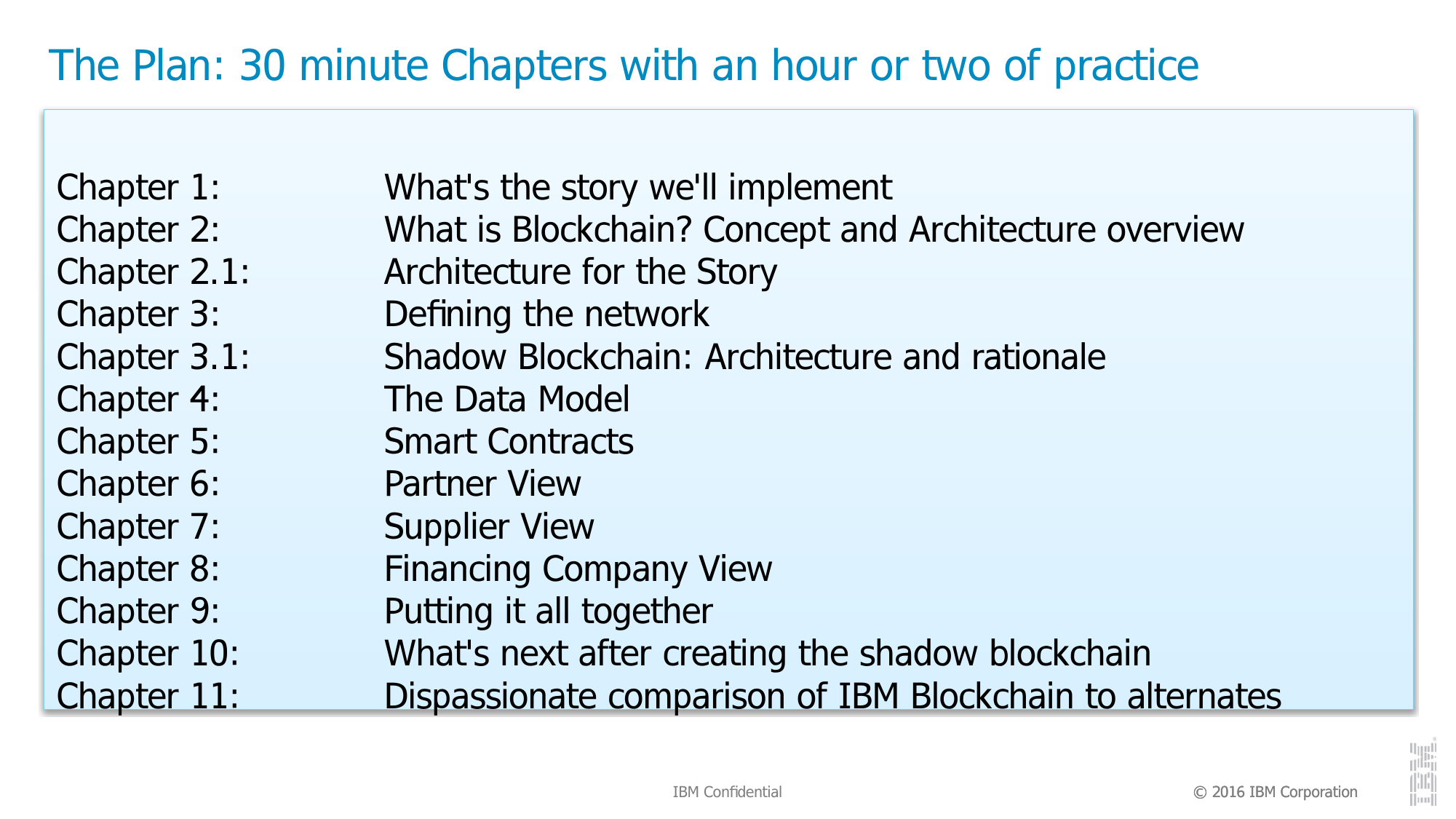

# The Plan: 30 minute Chapters with an hour or two of practice

Chapter 1:		What's the story we'll implement
Chapter 2:		What is Blockchain? Concept and Architecture overview
Chapter 2.1:		Architecture for the Story
Chapter 3:		Defining the network
Chapter 3.1:		Shadow Blockchain: Architecture and rationale
Chapter 4: 		The Data Model
Chapter 5:		Smart Contracts
Chapter 6:		Partner View
Chapter 7:		Supplier View
Chapter 8:		Financing Company View
Chapter 9:		Putting it all together
Chapter 10:		What's next after creating the shadow blockchain
Chapter 11:		Dispassionate comparison of IBM Blockchain to alternates
2